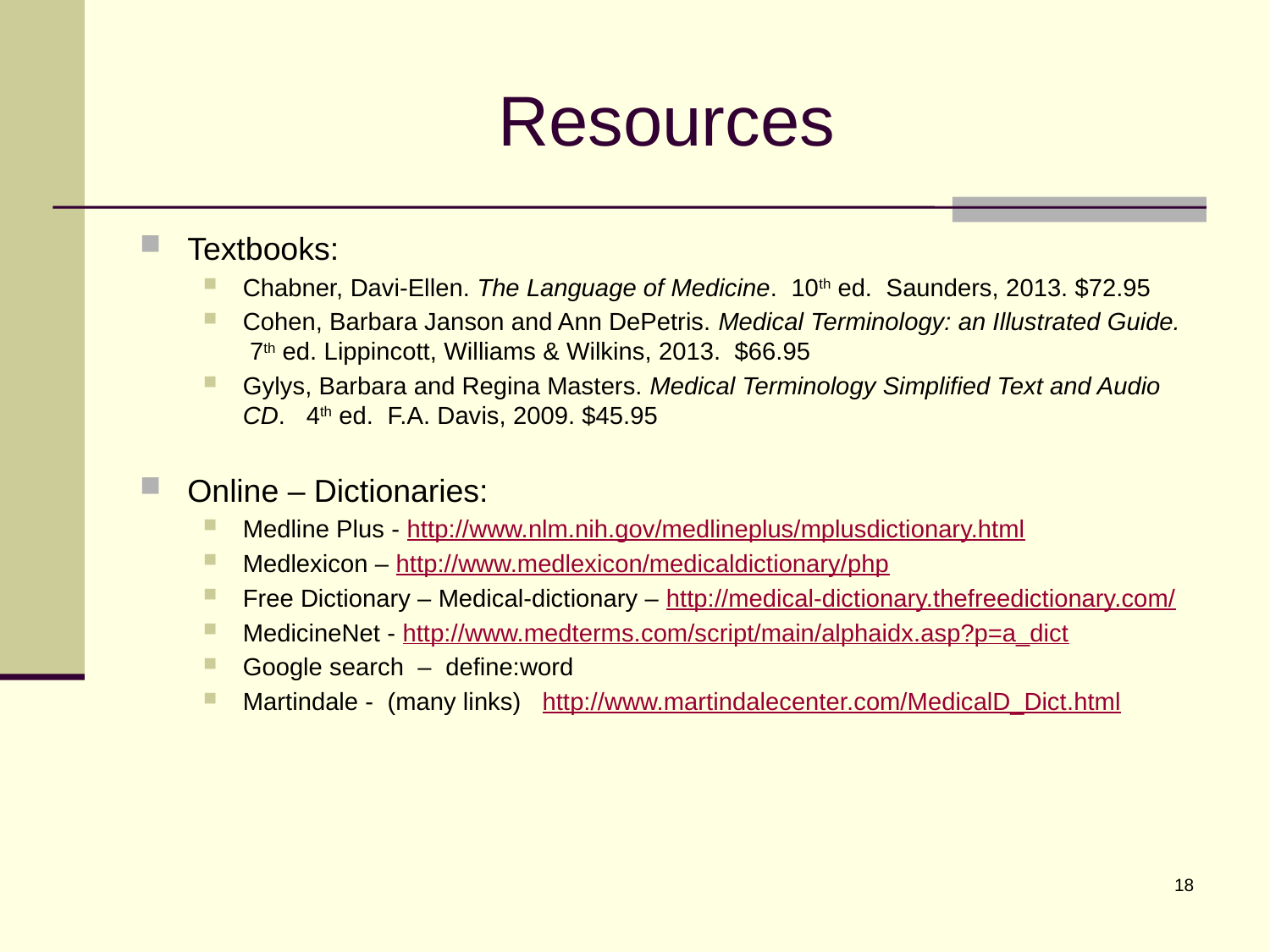

# Resources
Textbooks:
Chabner, Davi-Ellen. The Language of Medicine.  10th ed.  Saunders, 2013. $72.95
Cohen, Barbara Janson and Ann DePetris. Medical Terminology: an Illustrated Guide.   7th ed. Lippincott, Williams & Wilkins, 2013.  $66.95
Gylys, Barbara and Regina Masters. Medical Terminology Simplified Text and Audio CD.   4th ed.  F.A. Davis, 2009. $45.95

Online – Dictionaries:
Medline Plus - http://www.nlm.nih.gov/medlineplus/mplusdictionary.html
Medlexicon – http://www.medlexicon/medicaldictionary/php
Free Dictionary – Medical-dictionary – http://medical-dictionary.thefreedictionary.com/
MedicineNet - http://www.medterms.com/script/main/alphaidx.asp?p=a_dict
Google search  –  define:word
Martindale -  (many links)   http://www.martindalecenter.com/MedicalD_Dict.html

18